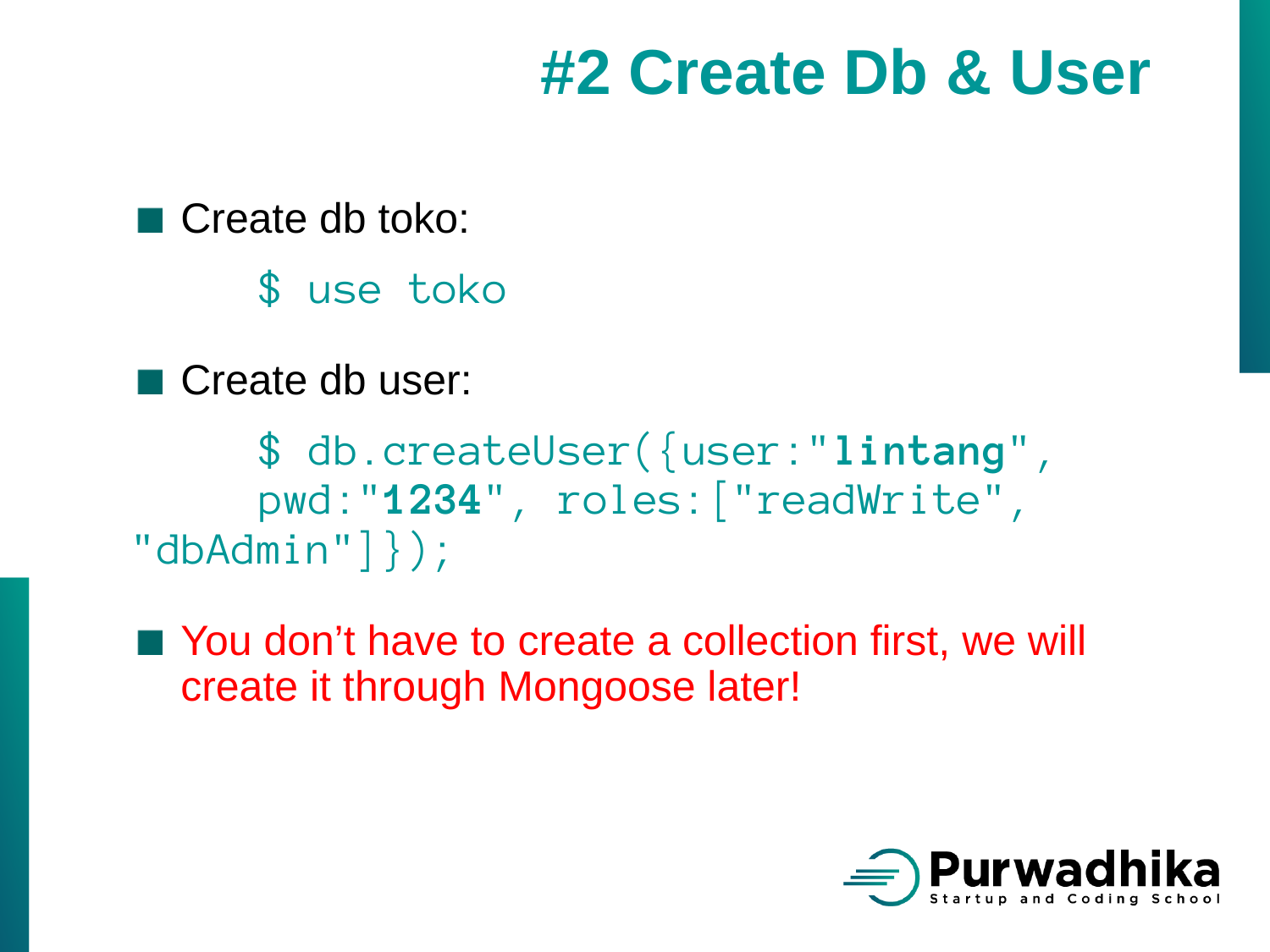

#2 Create Db & User

Create db toko:

	$ use toko

Create db user:

	$ db.createUser({user:"lintang",
	pwd:"1234", roles:["readWrite",  	"dbAdmin"]});

You don’t have to create a collection first, we will create it through Mongoose later!